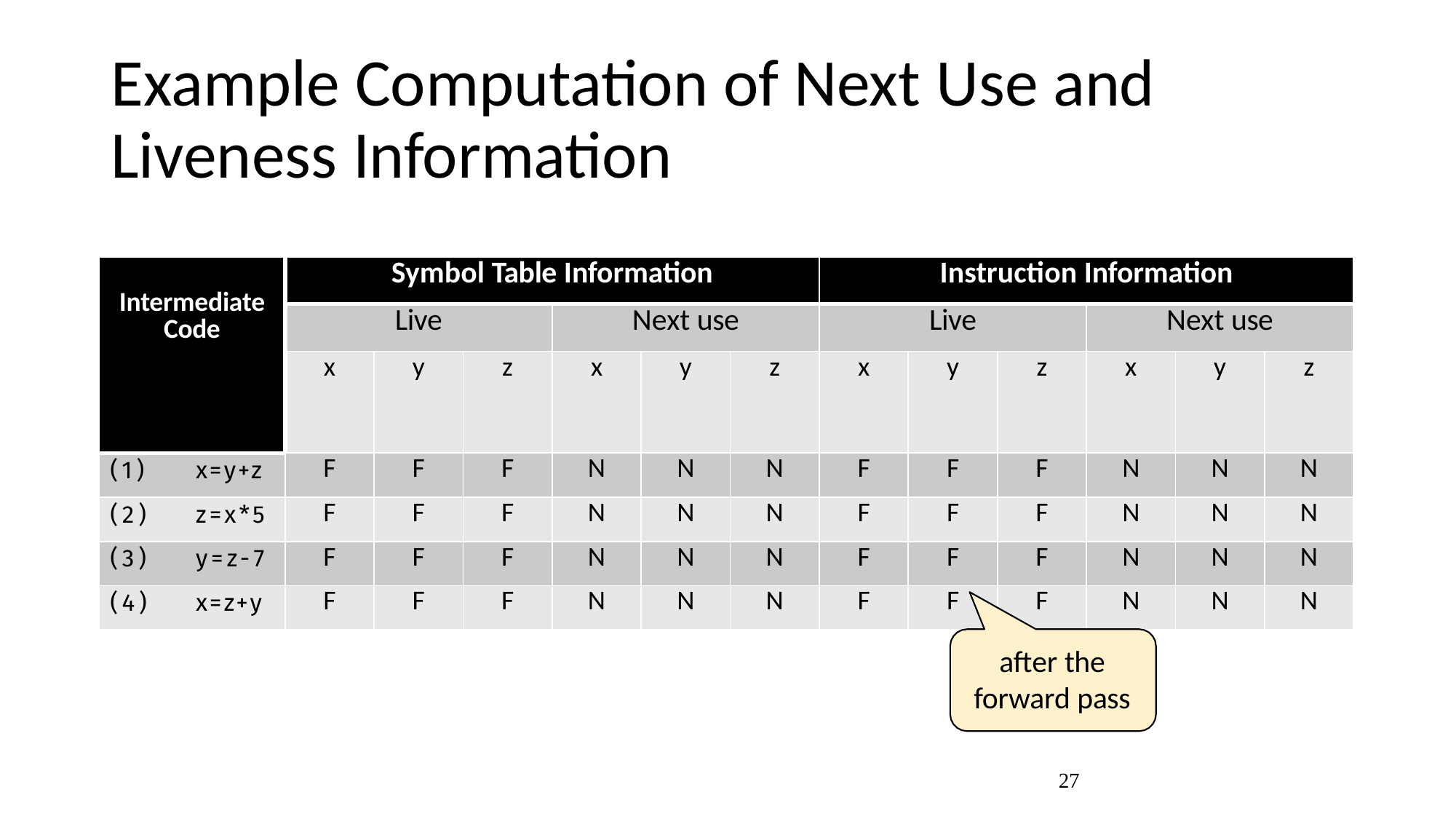

# Example Computation of Next Use and Liveness Information
| Intermediate Code | Symbol Table Information |  |  |  |  |  | Instruction Information |  |  |  |  |  |
| --- | --- | --- | --- | --- | --- | --- | --- | --- | --- | --- | --- | --- |
|  | Live |  |  | Next use |  |  | Live |  |  | Next use |  |  |
|  | x | y | z | x | y | z | x | y | z | x | y | z |
| (1) x=y+z | F | F | F | N | N | N | F | F | F | N | N | N |
| (2) z=x\*5 | F | F | F | N | N | N | F | F | F | N | N | N |
| (3) y=z-7 | F | F | F | N | N | N | F | F | F | N | N | N |
| (4) x=z+y | F | F | F | N | N | N | F | F | F | N | N | N |

after the forward pass
27